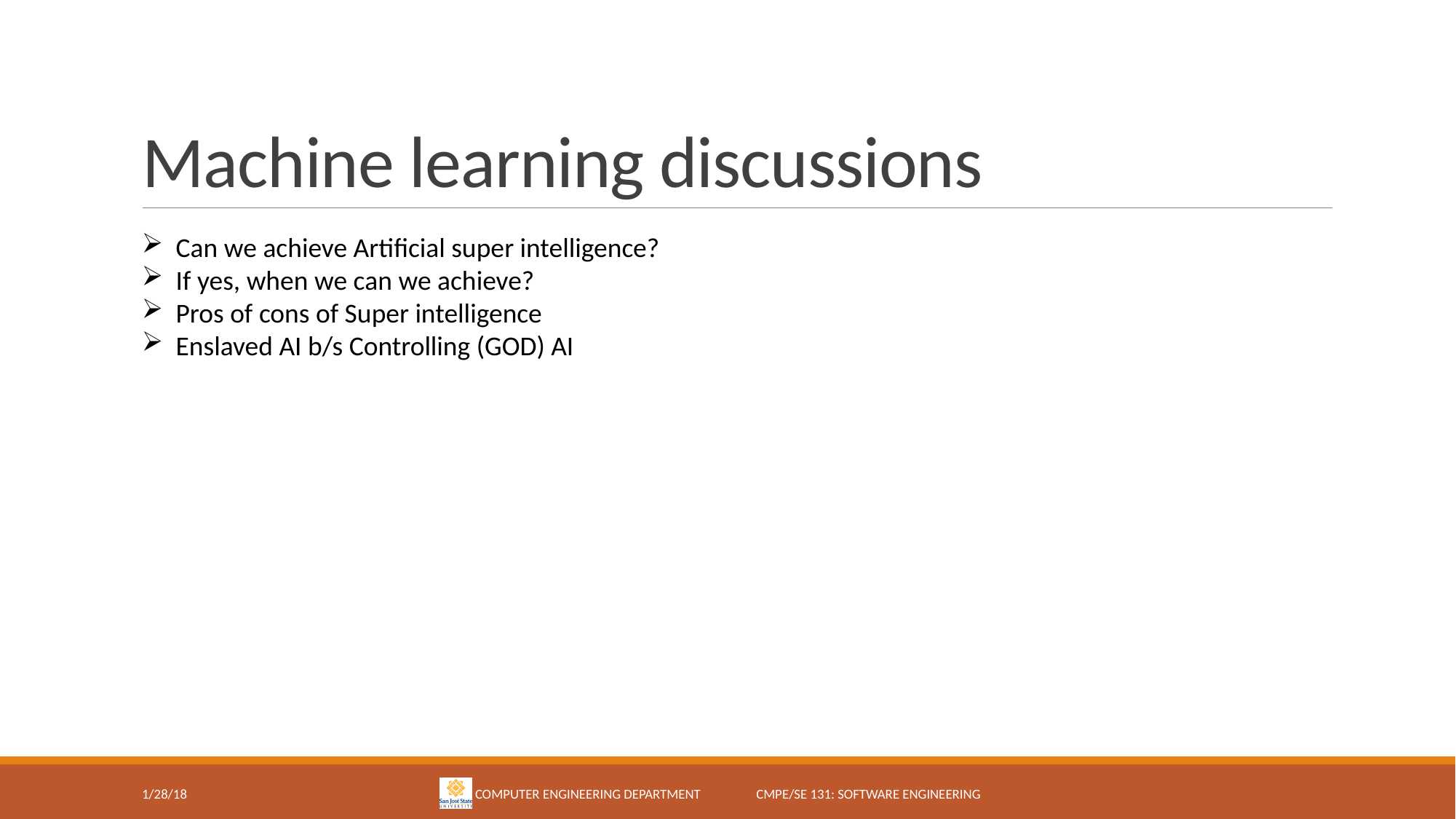

# Machine learning discussions
Can we achieve Artificial super intelligence?
If yes, when we can we achieve?
Pros of cons of Super intelligence
Enslaved AI b/s Controlling (GOD) AI

1/28/18
Computer Engineering Department                  CMPE/SE 131: Software Engineering